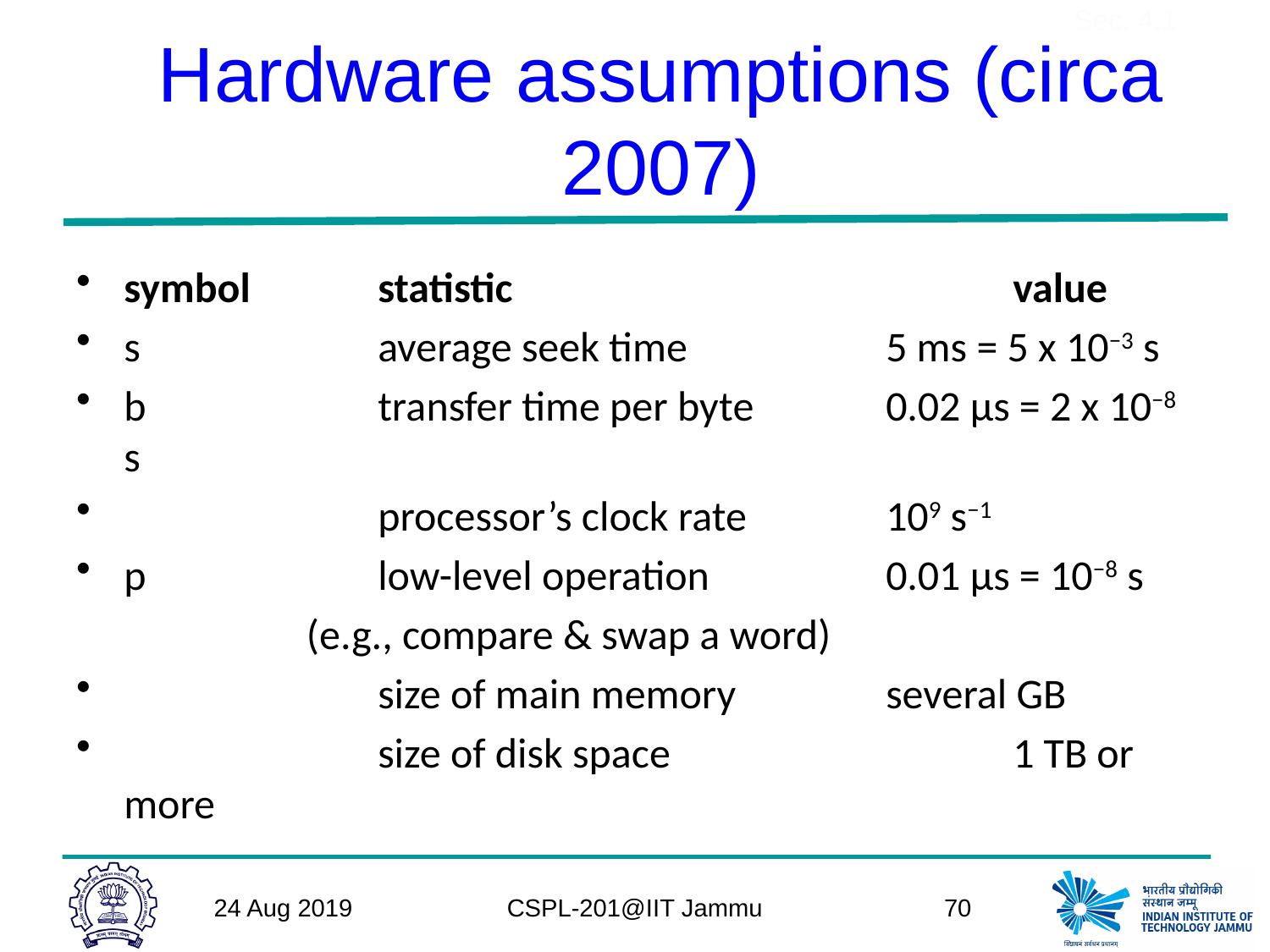

Sec. 4.1
# Hardware assumptions (circa 2007)

symbol 	statistic 				value
s		average seek time 		5 ms = 5 x 10−3 s
b 		transfer time per byte 	0.02 μs = 2 x 10−8 s
      		processor’s clock rate		109 s−1
p		low-level operation 		0.01 μs = 10−8 s
         	(e.g., compare & swap a word)
      		size of main memory 		several GB
      		size of disk space	 		1 TB or more
24 Aug 2019
CSPL-201@IIT Jammu
70